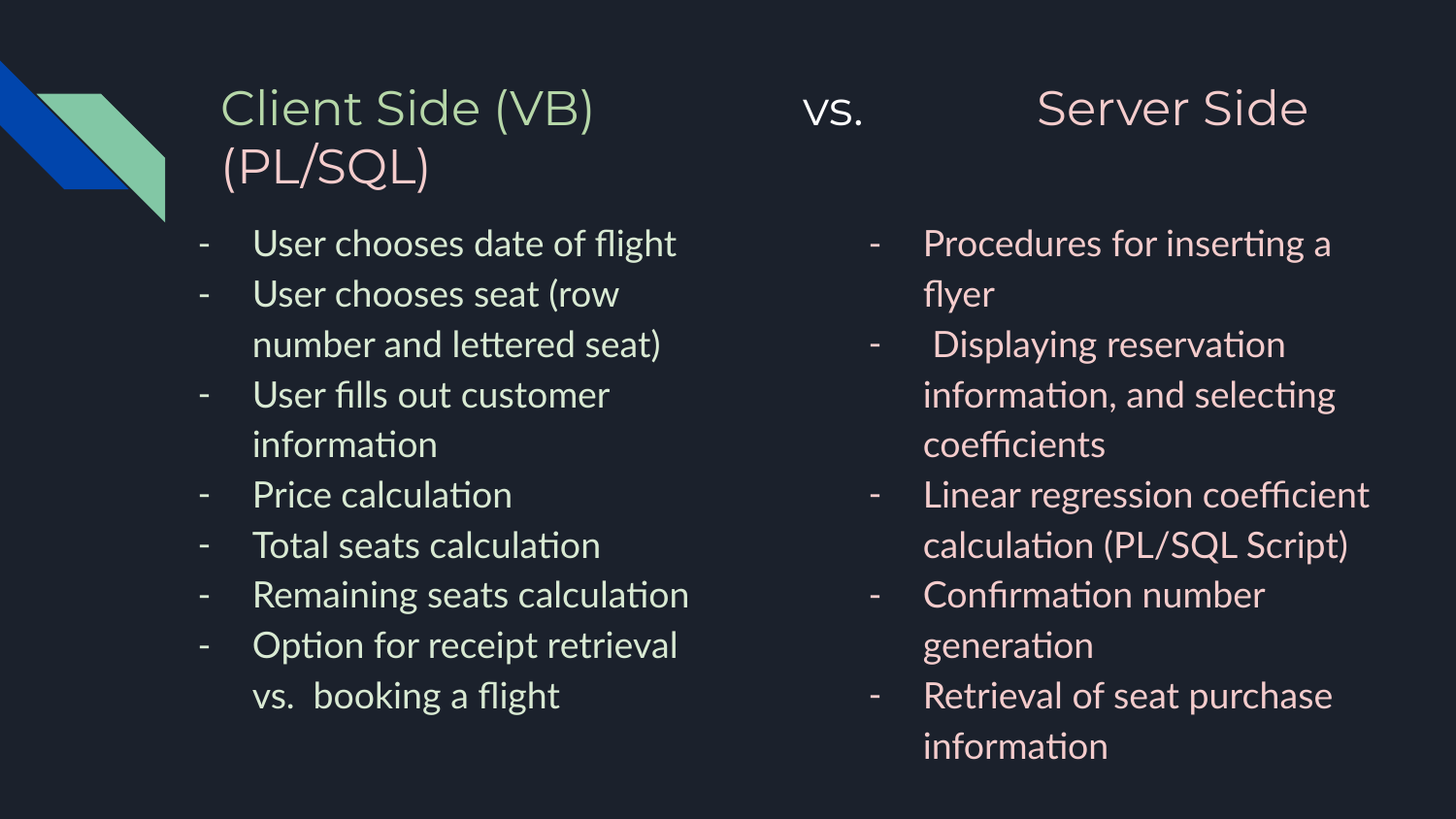

# Client Side (VB)		vs. 	       Server Side (PL/SQL)
User chooses date of flight
User chooses seat (row number and lettered seat)
User fills out customer information
Price calculation
Total seats calculation
Remaining seats calculation
Option for receipt retrieval vs.  booking a flight

Procedures for inserting a flyer
 Displaying reservation information, and selecting coefficients
Linear regression coefficient calculation (PL/SQL Script)
Confirmation number generation
Retrieval of seat purchase information